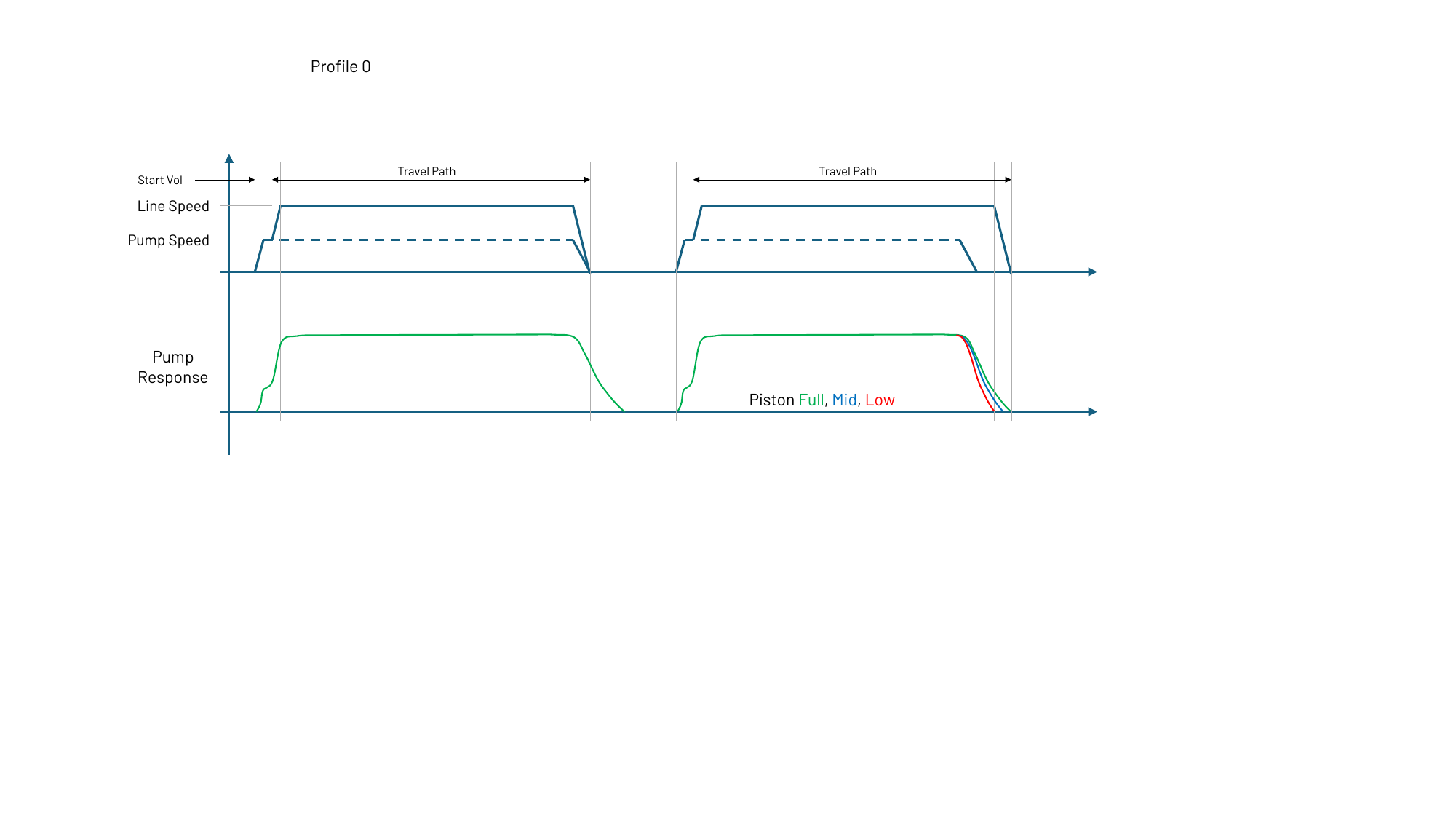

Profile 0
Travel Path
Travel Path
Start Vol
Line Speed
Pump Speed
Pump Response

Piston Full, Mid, Low